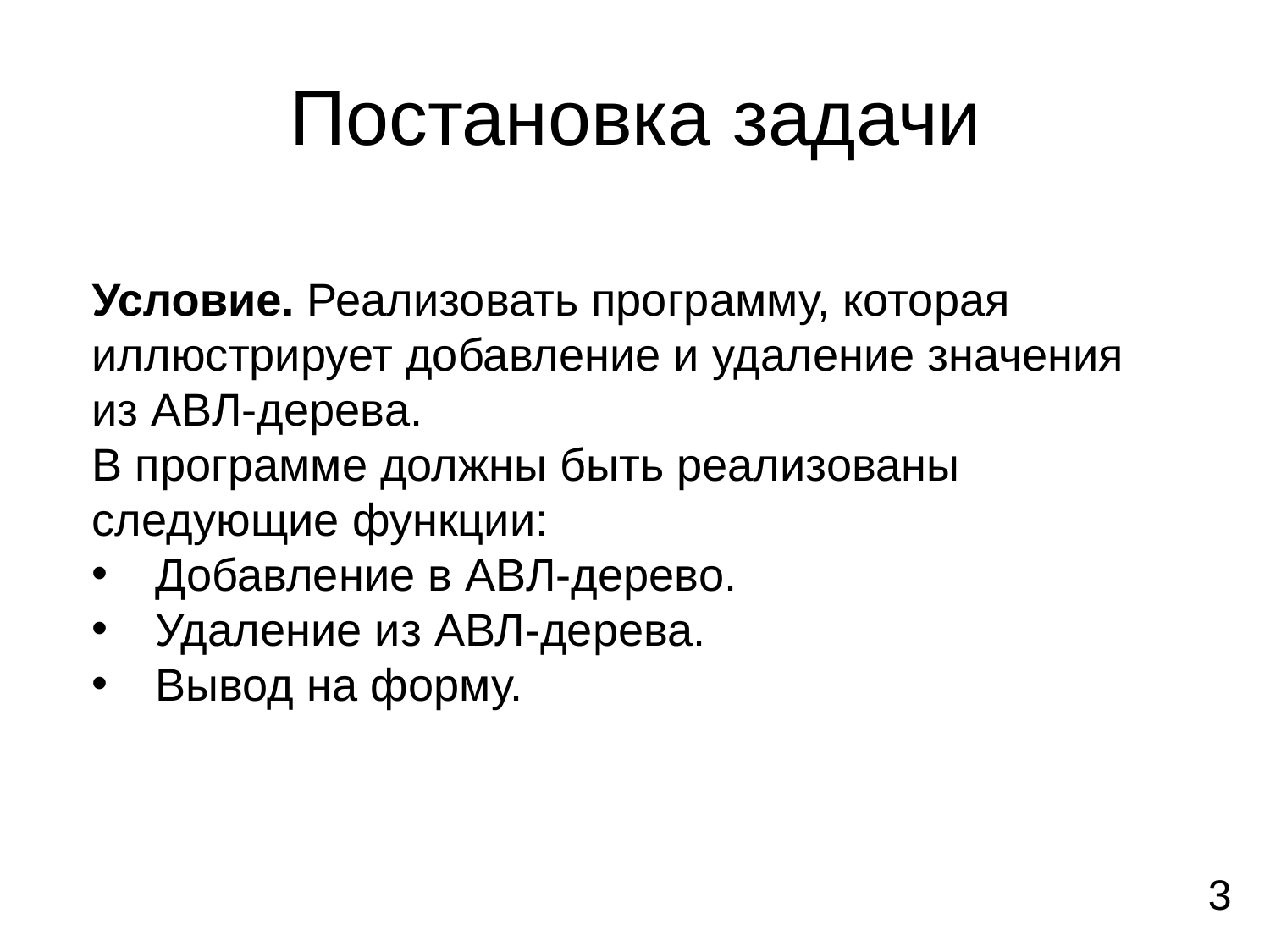

# Постановка задачи
Условие. Реализовать программу, которая иллюстрирует добавление и удаление значения из АВЛ-дерева.
В программе должны быть реализованы следующие функции:
Добавление в АВЛ-дерево.
Удаление из АВЛ-дерева.
Вывод на форму.

3